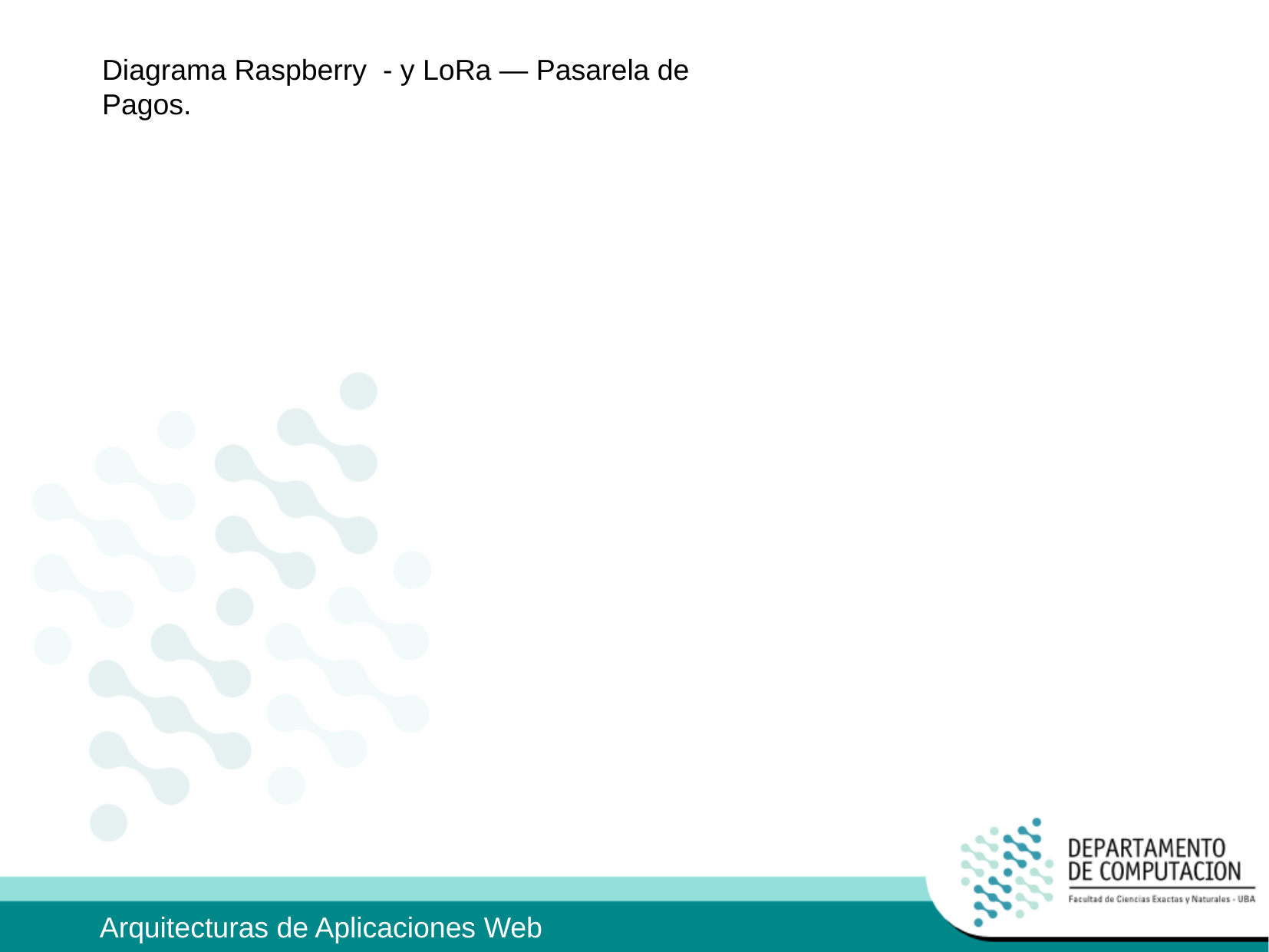

Diagrama Raspberry  - y LoRa — Pasarela de Pagos.

13
Arquitecturas de Aplicaciones Web